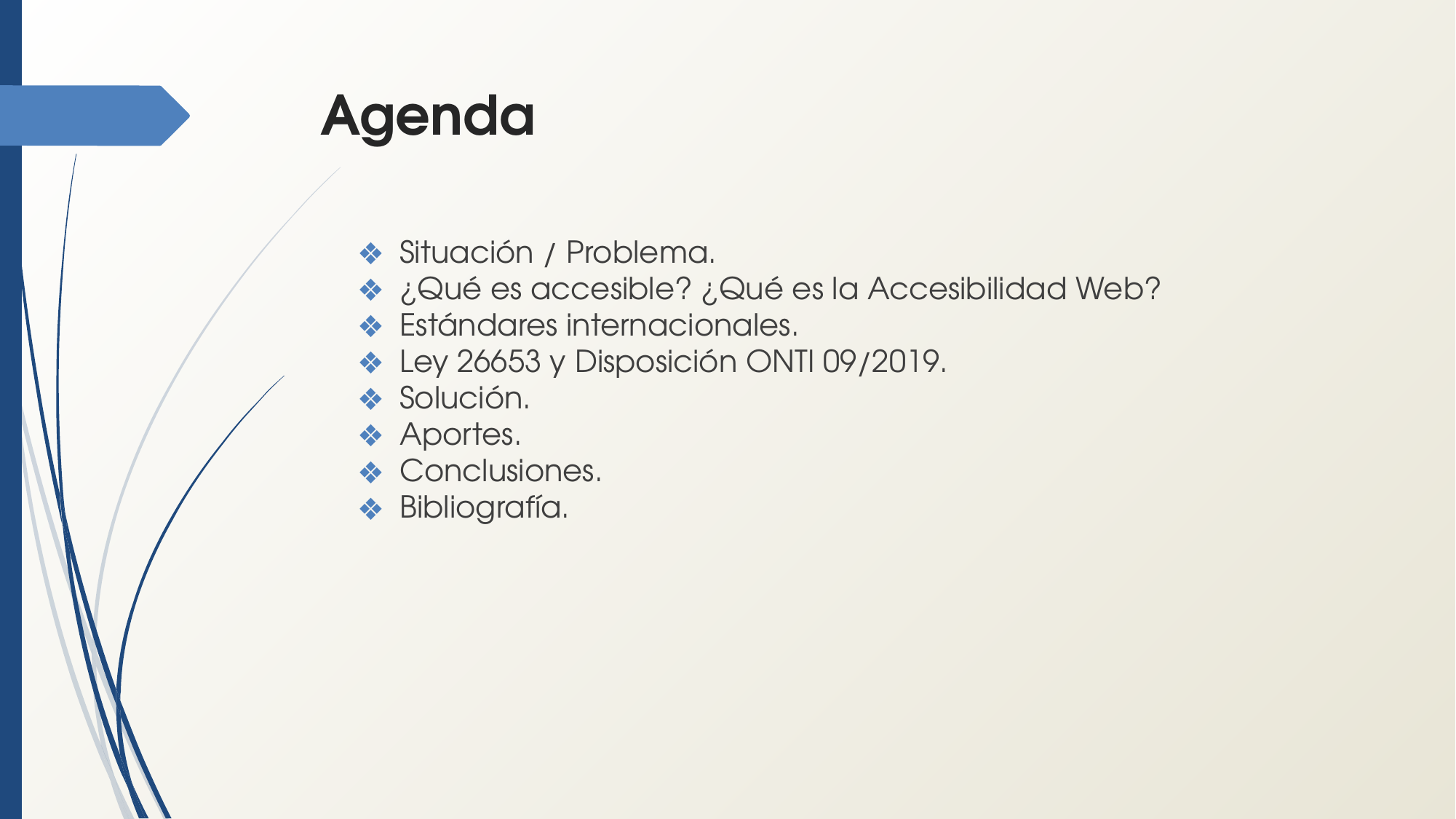

# Agenda
Situación / Problema.
¿Qué es accesible? ¿Qué es la Accesibilidad Web?
Estándares internacionales.
Ley 26653 y Disposición ONTI 09/2019.
Solución.
Aportes.
Conclusiones.
Bibliografía.